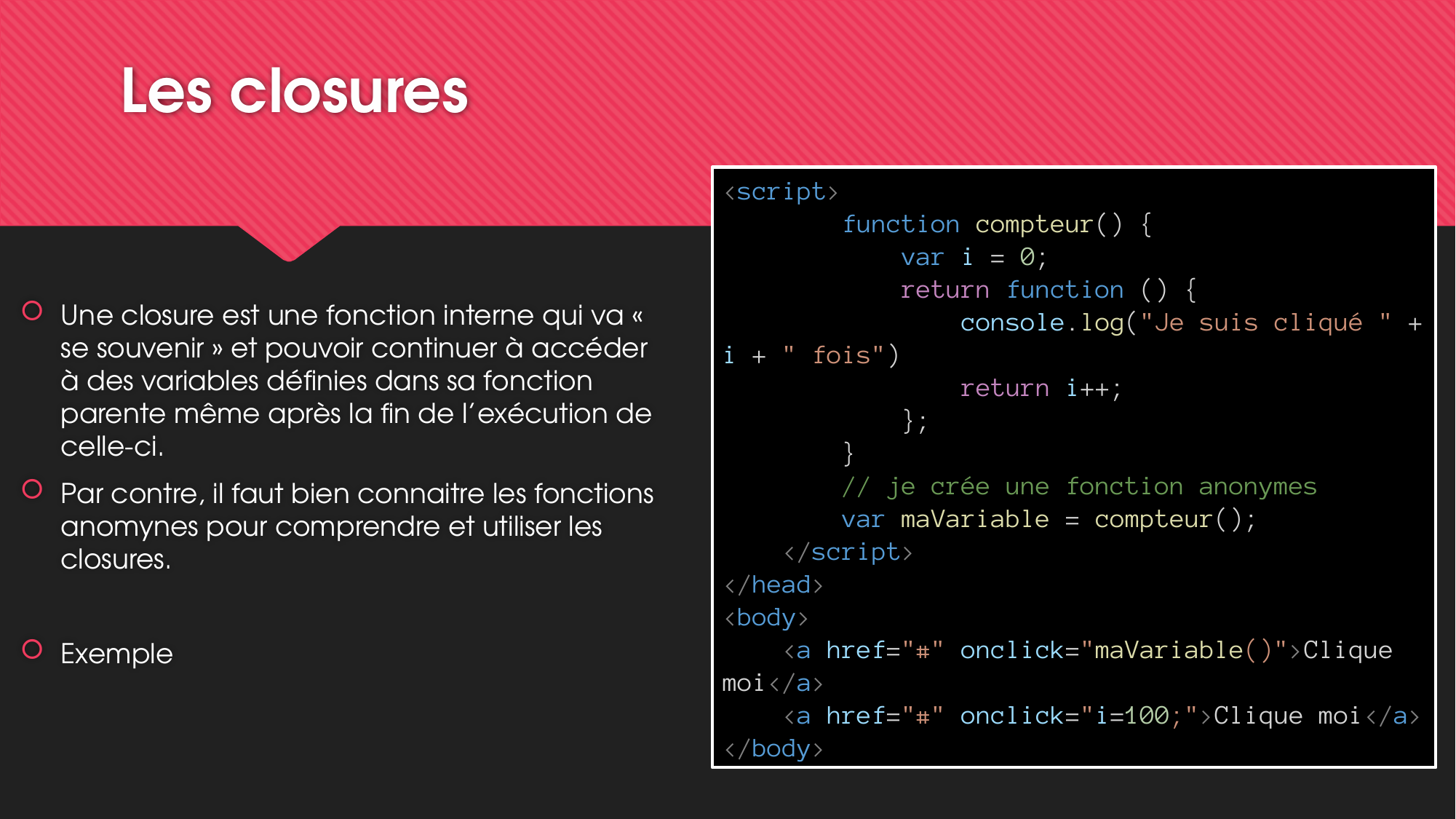

# Les closures

Une closure est une fonction interne qui va « se souvenir » et pouvoir continuer à accéder à des variables définies dans sa fonction parente même après la fin de l’exécution de celle-ci.
Par contre, il faut bien connaitre les fonctions anomynes pour comprendre et utiliser les closures.

Exemple
<script>
        function compteur() {
            var i = 0;
            return function () {
                console.log("Je suis cliqué " + i + " fois")
                return i++;
            };
        }
        // je crée une fonction anonymes
        var maVariable = compteur();
    </script>
</head>
<body>
    <a href="#" onclick="maVariable()">Clique moi</a>
    <a href="#" onclick="i=100;">Clique moi</a>
</body>